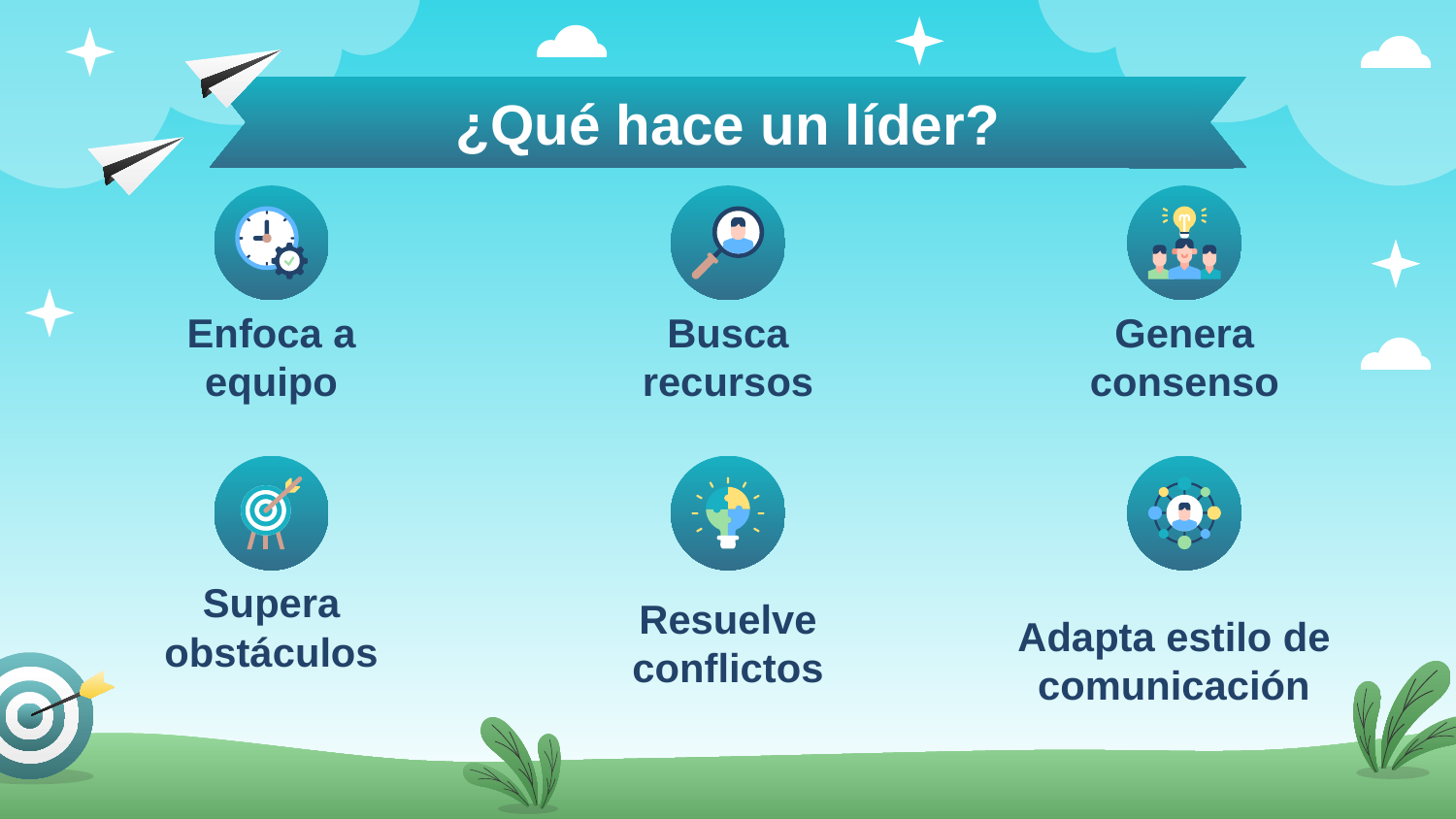

¿Qué hace un líder?

# Enfoca a equipo
Busca recursos
Genera consenso

Adapta estilo de comunicación
Resuelve conflictos
Supera obstáculos